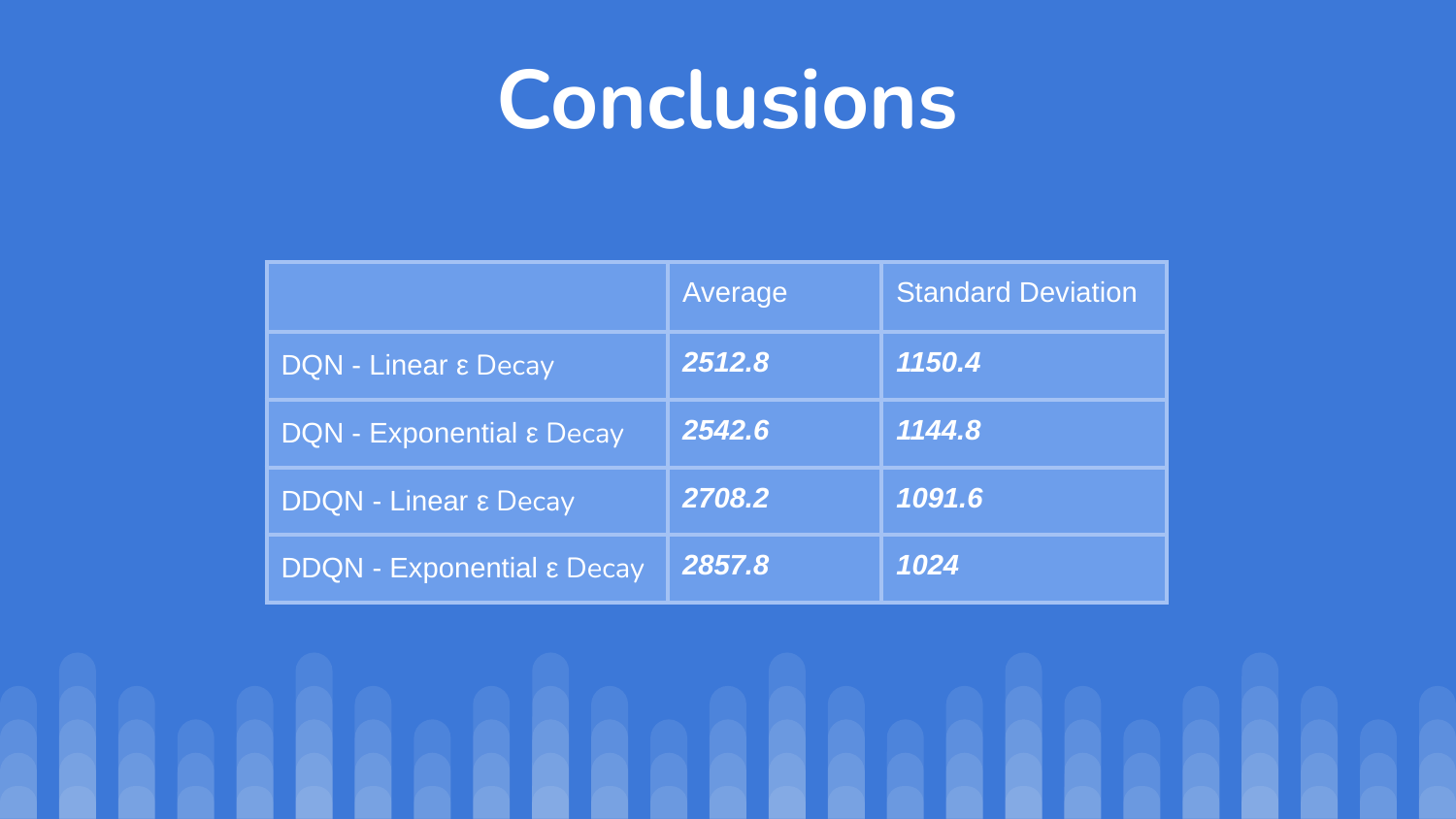

Conclusions
|  | Average | Standard Deviation |
| --- | --- | --- |
| DQN - Linear ε Decay | 2512.8 | 1150.4 |
| DQN - Exponential ε Decay | 2542.6 | 1144.8 |
| DDQN - Linear ε Decay | 2708.2 | 1091.6 |
| DDQN - Exponential ε Decay | 2857.8 | 1024 |